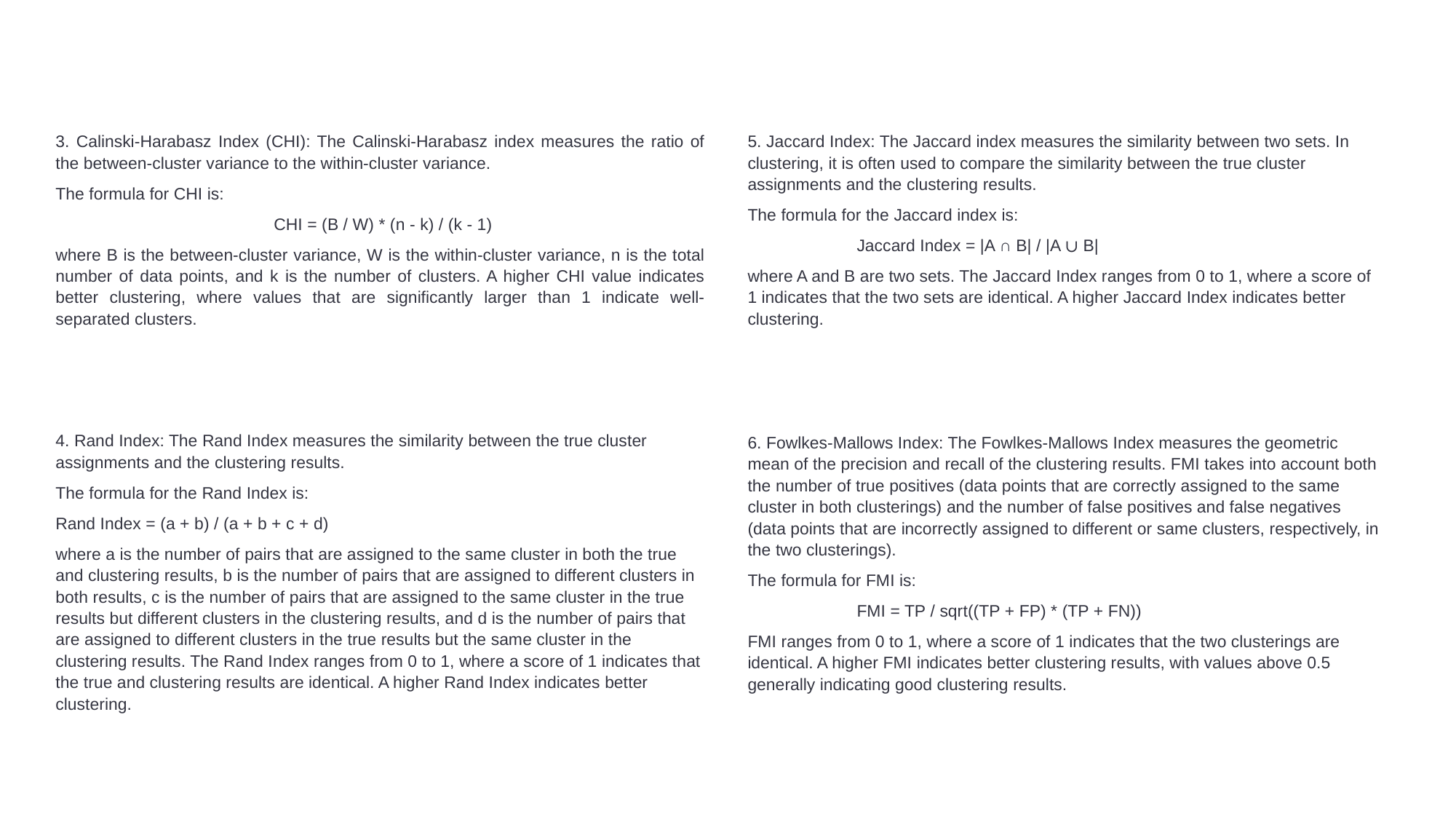

3. Calinski-Harabasz Index (CHI): The Calinski-Harabasz index measures the ratio of the between-cluster variance to the within-cluster variance.
The formula for CHI is:
		CHI = (B / W) * (n - k) / (k - 1)
where B is the between-cluster variance, W is the within-cluster variance, n is the total number of data points, and k is the number of clusters. A higher CHI value indicates better clustering, where values that are significantly larger than 1 indicate well-separated clusters.

4. Rand Index: The Rand Index measures the similarity between the true cluster assignments and the clustering results.
The formula for the Rand Index is:
Rand Index = (a + b) / (a + b + c + d)
where a is the number of pairs that are assigned to the same cluster in both the true and clustering results, b is the number of pairs that are assigned to different clusters in both results, c is the number of pairs that are assigned to the same cluster in the true results but different clusters in the clustering results, and d is the number of pairs that are assigned to different clusters in the true results but the same cluster in the clustering results. The Rand Index ranges from 0 to 1, where a score of 1 indicates that the true and clustering results are identical. A higher Rand Index indicates better clustering.

5. Jaccard Index: The Jaccard index measures the similarity between two sets. In clustering, it is often used to compare the similarity between the true cluster assignments and the clustering results.
The formula for the Jaccard index is:
	Jaccard Index = |A ∩ B| / |A ∪ B|
where A and B are two sets. The Jaccard Index ranges from 0 to 1, where a score of 1 indicates that the two sets are identical. A higher Jaccard Index indicates better clustering.

6. Fowlkes-Mallows Index: The Fowlkes-Mallows Index measures the geometric mean of the precision and recall of the clustering results. FMI takes into account both the number of true positives (data points that are correctly assigned to the same cluster in both clusterings) and the number of false positives and false negatives (data points that are incorrectly assigned to different or same clusters, respectively, in the two clusterings).
The formula for FMI is:
	FMI = TP / sqrt((TP + FP) * (TP + FN))
FMI ranges from 0 to 1, where a score of 1 indicates that the two clusterings are identical. A higher FMI indicates better clustering results, with values above 0.5 generally indicating good clustering results.